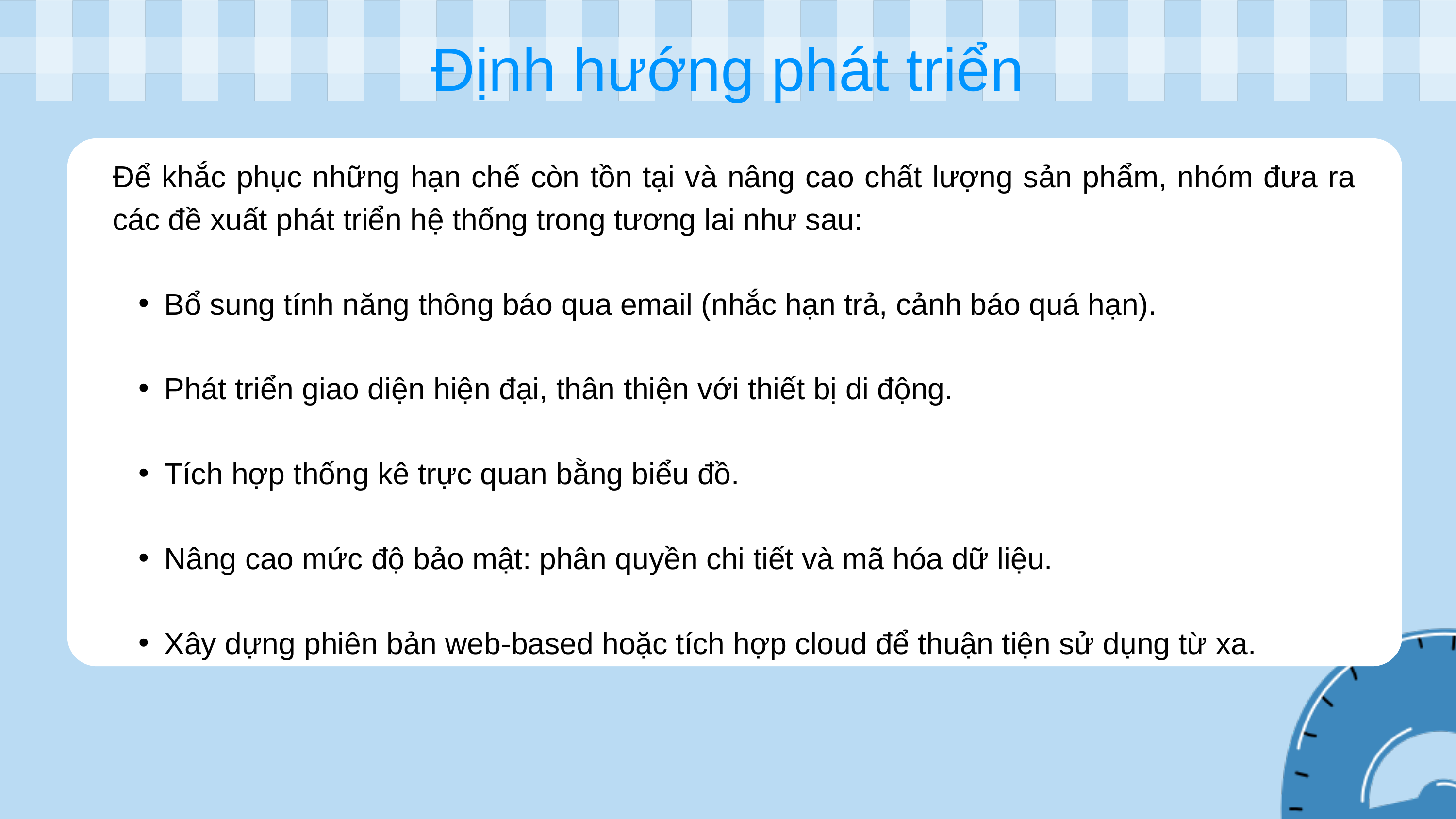

Định hướng phát triển

Để khắc phục những hạn chế còn tồn tại và nâng cao chất lượng sản phẩm, nhóm đưa ra các đề xuất phát triển hệ thống trong tương lai như sau:

Bổ sung tính năng thông báo qua email (nhắc hạn trả, cảnh báo quá hạn).

Phát triển giao diện hiện đại, thân thiện với thiết bị di động.

Tích hợp thống kê trực quan bằng biểu đồ.

Nâng cao mức độ bảo mật: phân quyền chi tiết và mã hóa dữ liệu.

Xây dựng phiên bản web-based hoặc tích hợp cloud để thuận tiện sử dụng từ xa.